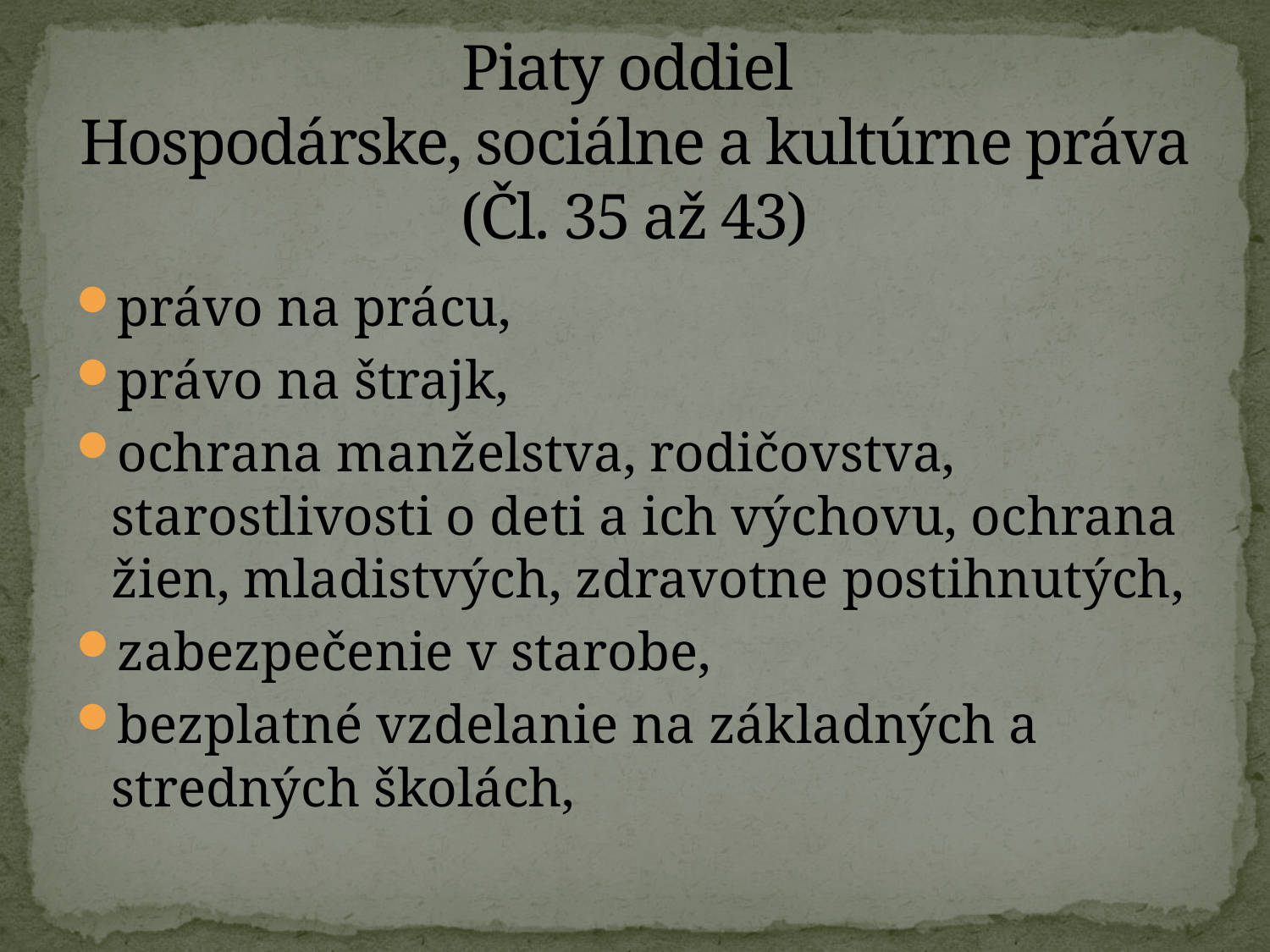

# Piaty oddiel Hospodárske, sociálne a kultúrne práva (Čl. 35 až 43)
právo na prácu,
právo na štrajk,
ochrana manželstva, rodičovstva, starostlivosti o deti a ich výchovu, ochrana žien, mladistvých, zdravotne postihnutých,
zabezpečenie v starobe,
bezplatné vzdelanie na základných a stredných školách,